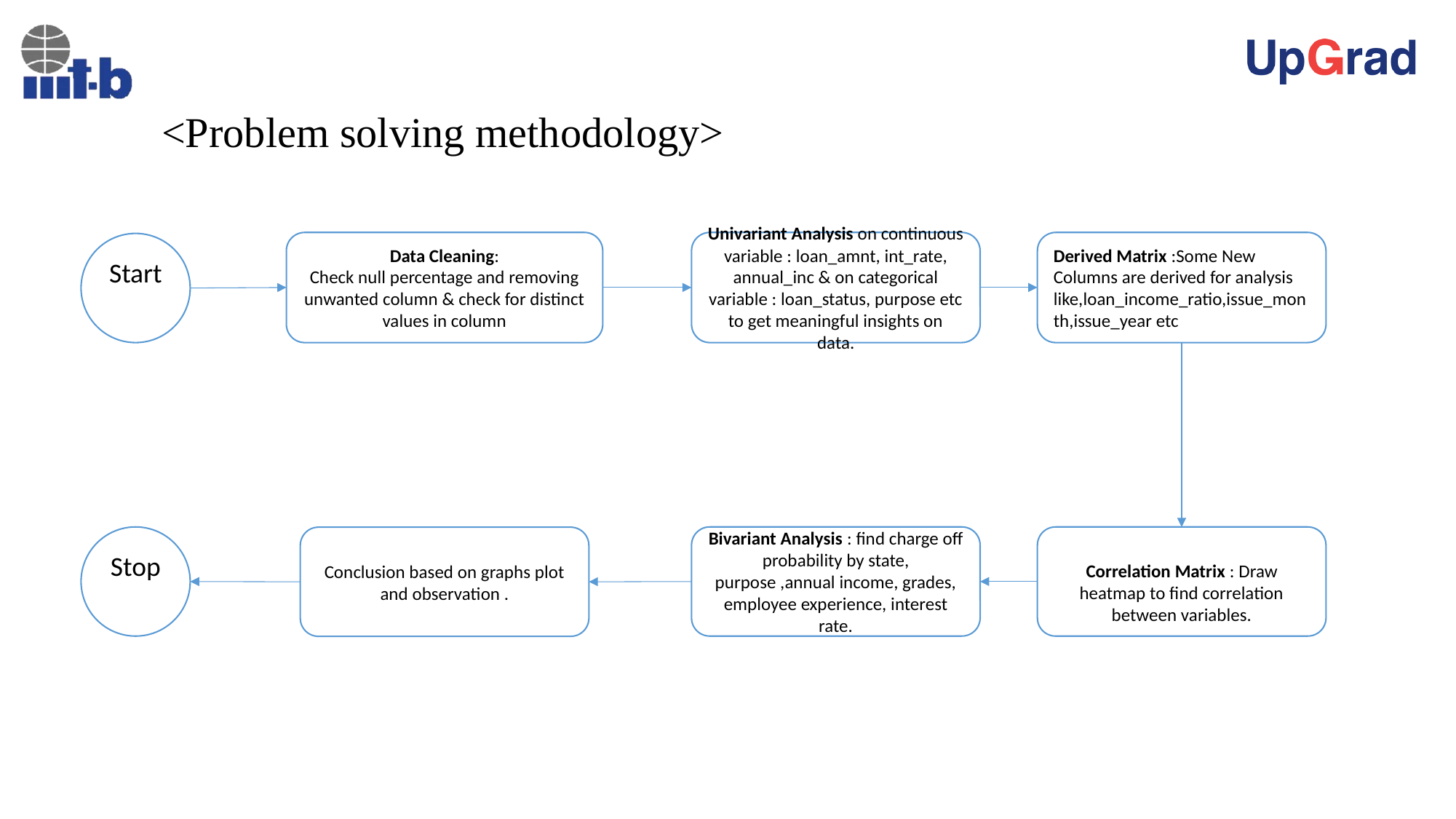

# <Problem solving methodology>
Data Cleaning:
Check null percentage and removing unwanted column & check for distinct values in column
Univariant Analysis on continuous variable : loan_amnt, int_rate, annual_inc & on categorical variable : loan_status, purpose etc to get meaningful insights on data.
Derived Matrix :Some New Columns are derived for analysis like,loan_income_ratio,issue_month,issue_year etc
Start
Stop
Bivariant Analysis : find charge off probability by state, purpose ,annual income, grades, employee experience, interest rate.

Correlation Matrix : Draw heatmap to find correlation between variables.
Conclusion based on graphs plot and observation .